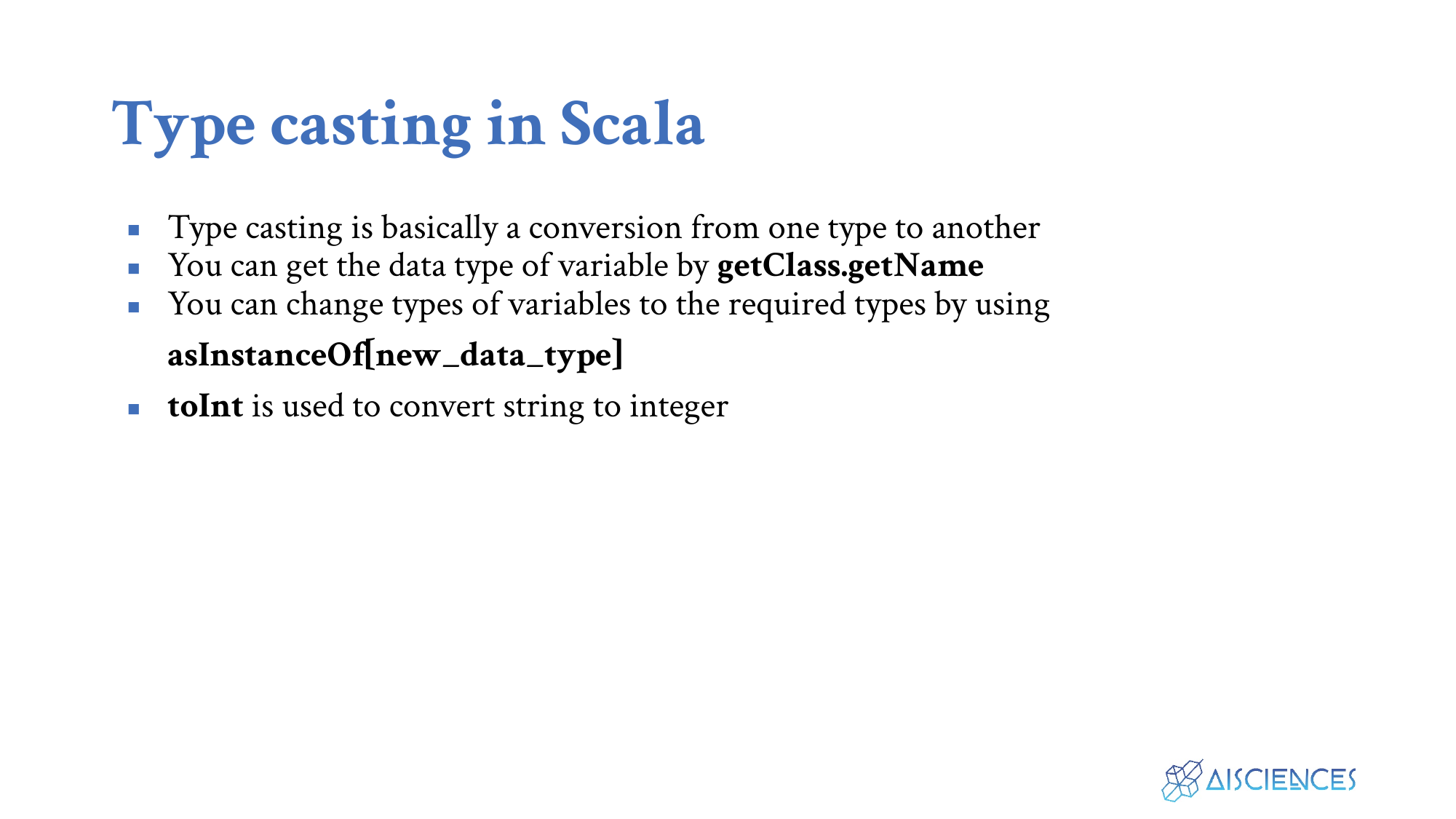

# Type casting in Scala
Type casting is basically a conversion from one type to another
You can get the data type of variable by getClass.getName
You can change types of variables to the required types by using
asInstanceOf[new_data_type]
toInt is used to convert string to integer